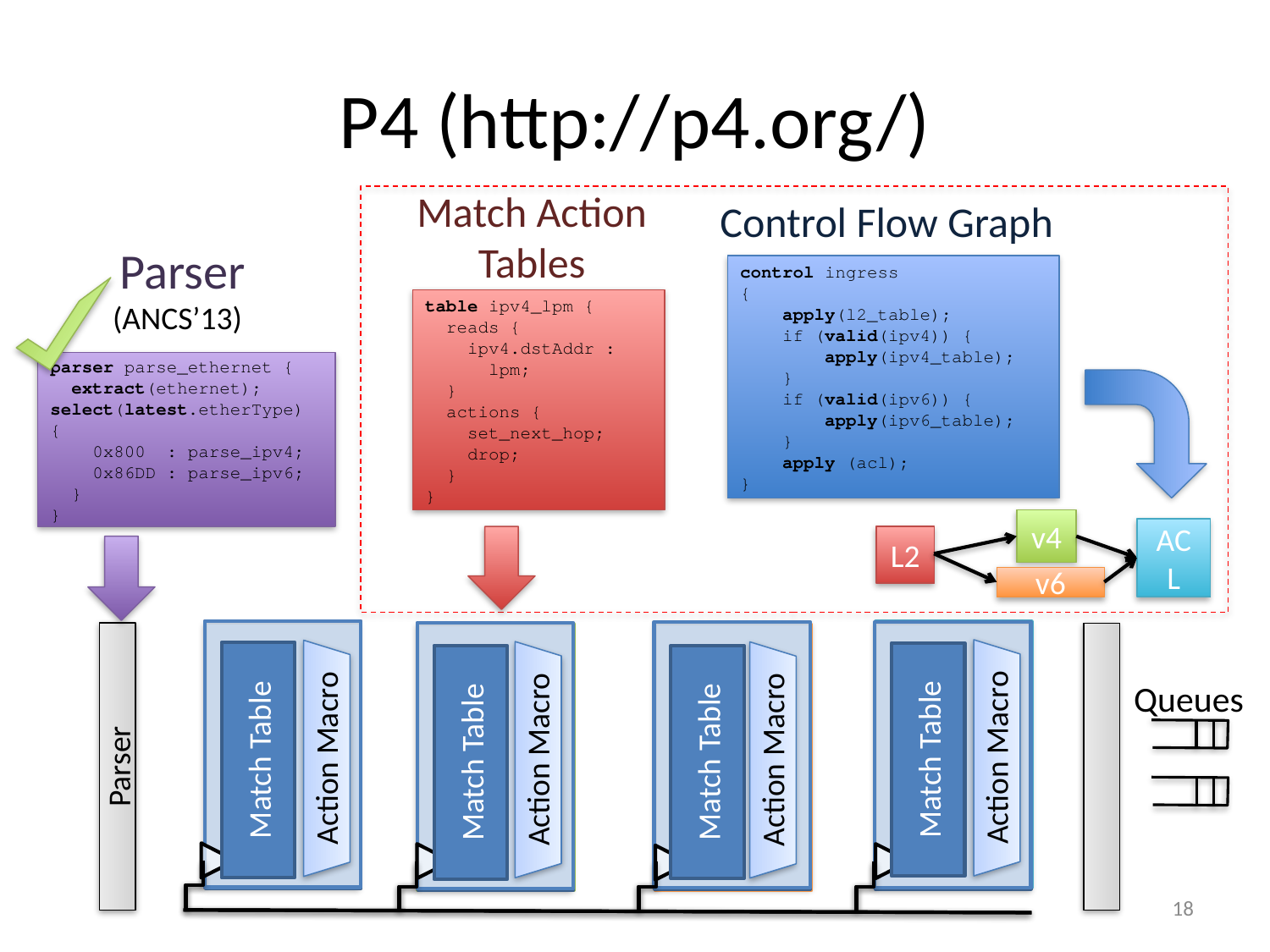

# P4 (http://p4.org/)
Match Action
Tables

Control Flow Graph
Parser
control ingress
{
    apply(l2_table);
    if (valid(ipv4)) {
        apply(ipv4_table);
    }
    if (valid(ipv6)) {
        apply(ipv6_table);
    }
    apply (acl);
}
﻿table ipv4_lpm {
  reads {
    ipv4.dstAddr :
      lpm;
  }
  actions {
    set_next_hop;
    drop;
  }
}
(ANCS’13)

parser parse_ethernet {
  extract(ethernet);
select(latest.etherType) {
    0x800  : parse_ipv4;
    0x86DD : parse_ipv6;
  }
}

v4
ACL
L2
v6

Action Macro

Action Macro

Action Macro

Action Macro

Queues

Match Table
L2 Table
ACL Table
Match Table
IPv6 Table
Match Table
IPv4 Table
Match Table
Fixed Action
Fixed Action
Fixed Action
Fixed Action
Parser

18